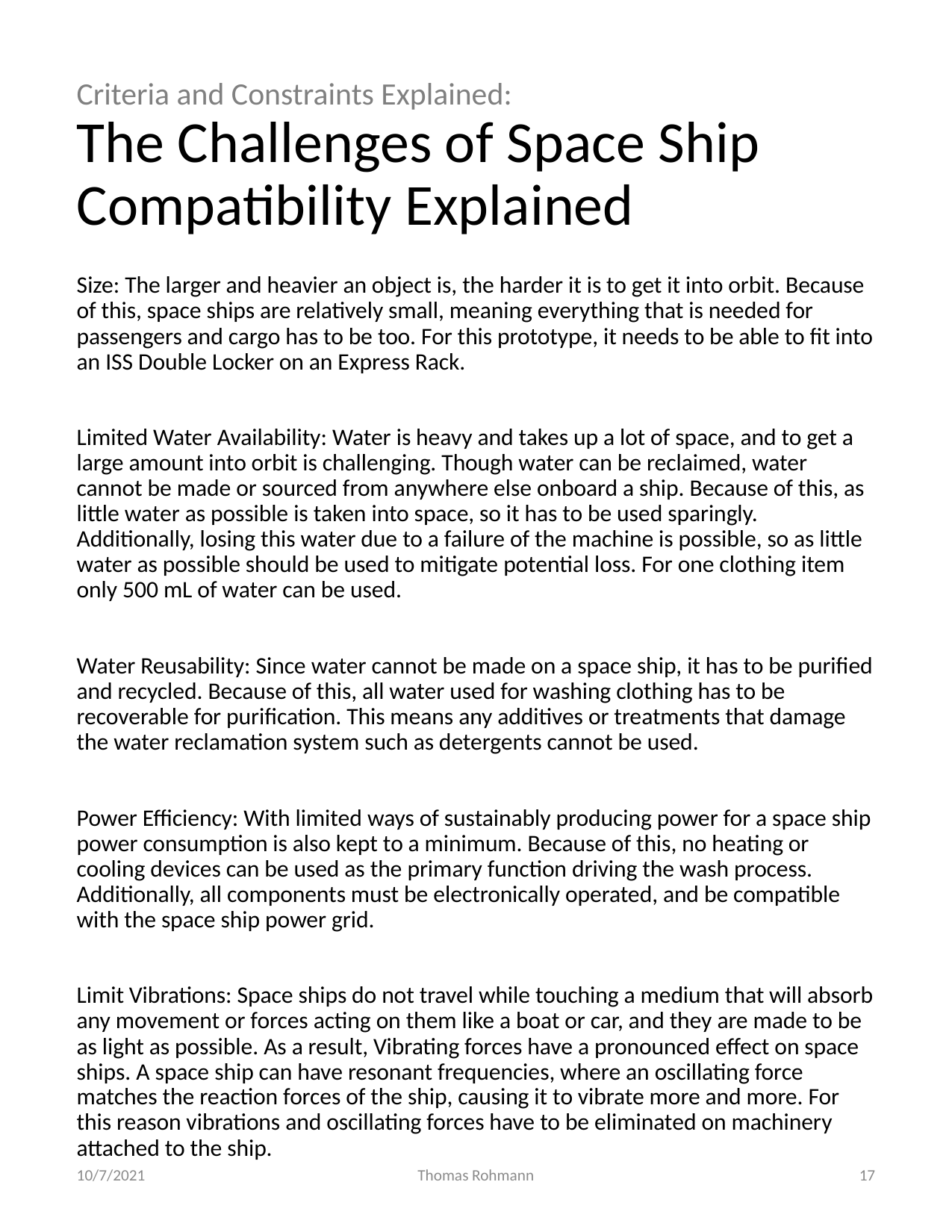

# Criteria and Constraints Explained: The Challenges of Space Ship Compatibility Explained
Size: The larger and heavier an object is, the harder it is to get it into orbit. Because of this, space ships are relatively small, meaning everything that is needed for passengers and cargo has to be too. For this prototype, it needs to be able to fit into an ISS Double Locker on an Express Rack.

Limited Water Availability: Water is heavy and takes up a lot of space, and to get a large amount into orbit is challenging. Though water can be reclaimed, water cannot be made or sourced from anywhere else onboard a ship. Because of this, as little water as possible is taken into space, so it has to be used sparingly. Additionally, losing this water due to a failure of the machine is possible, so as little water as possible should be used to mitigate potential loss. For one clothing item only 500 mL of water can be used.

Water Reusability: Since water cannot be made on a space ship, it has to be purified and recycled. Because of this, all water used for washing clothing has to be recoverable for purification. This means any additives or treatments that damage the water reclamation system such as detergents cannot be used.

Power Efficiency: With limited ways of sustainably producing power for a space ship power consumption is also kept to a minimum. Because of this, no heating or cooling devices can be used as the primary function driving the wash process. Additionally, all components must be electronically operated, and be compatible with the space ship power grid.

Limit Vibrations: Space ships do not travel while touching a medium that will absorb any movement or forces acting on them like a boat or car, and they are made to be as light as possible. As a result, Vibrating forces have a pronounced effect on space ships. A space ship can have resonant frequencies, where an oscillating force matches the reaction forces of the ship, causing it to vibrate more and more. For this reason vibrations and oscillating forces have to be eliminated on machinery attached to the ship.
10/7/2021
Thomas Rohmann
17